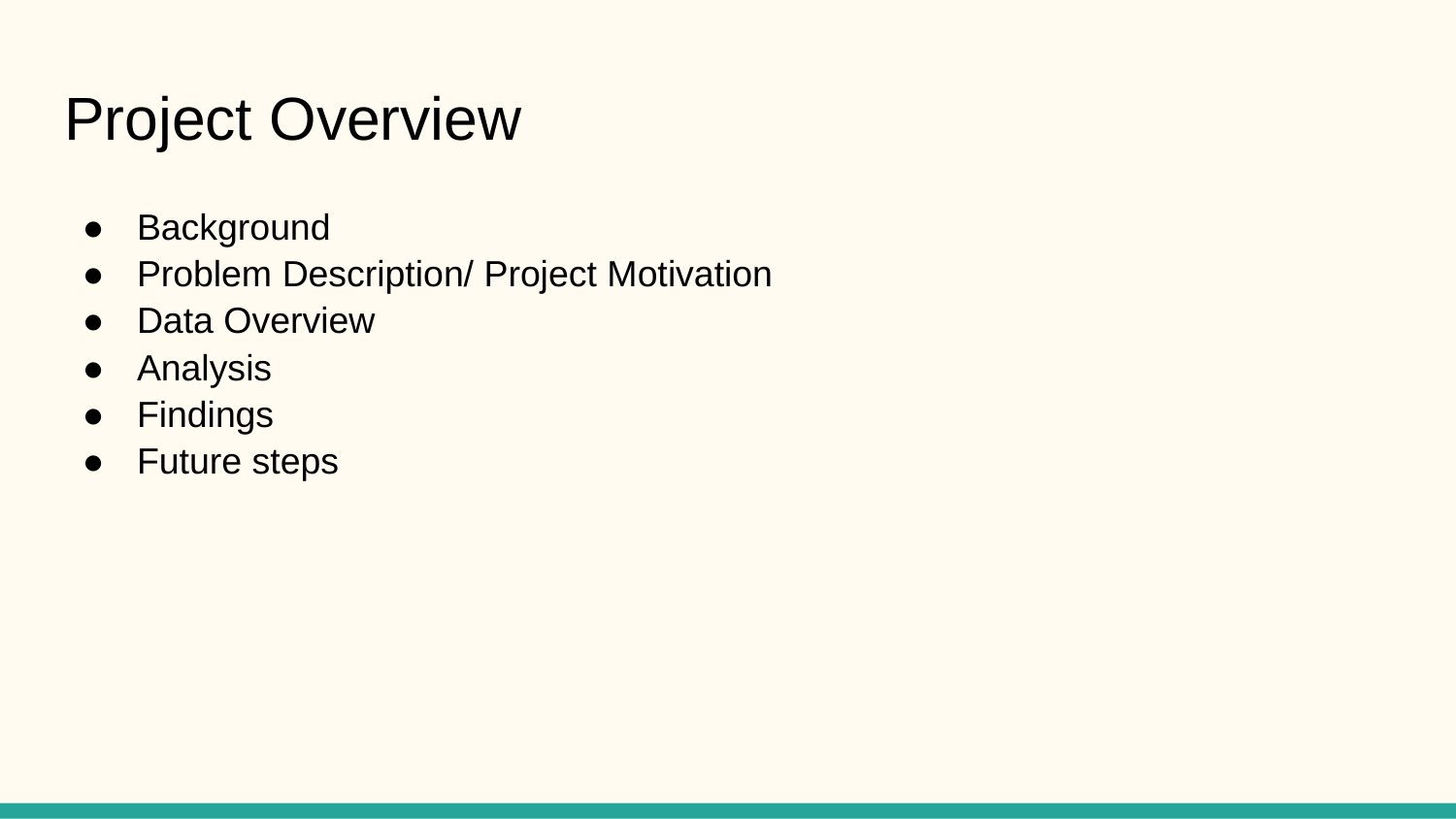

# Project Overview
Background
Problem Description/ Project Motivation
Data Overview
Analysis
Findings
Future steps